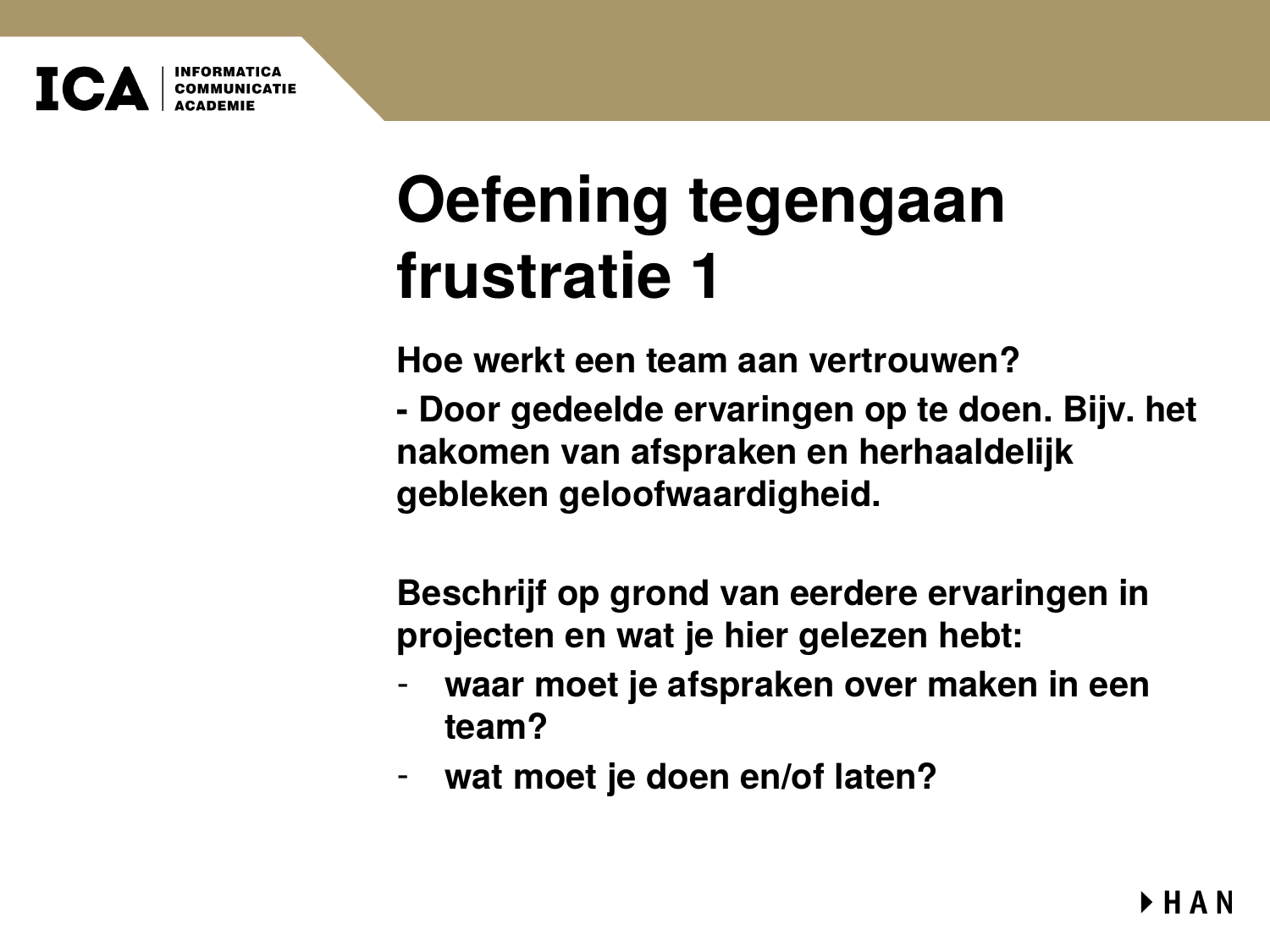

# Oefening tegengaan frustratie 1

Hoe werkt een team aan vertrouwen?
- Door gedeelde ervaringen op te doen. Bijv. het nakomen van afspraken en herhaaldelijk gebleken geloofwaardigheid.

Beschrijf op grond van eerdere ervaringen in projecten en wat je hier gelezen hebt:
waar moet je afspraken over maken in een team?
wat moet je doen en/of laten?